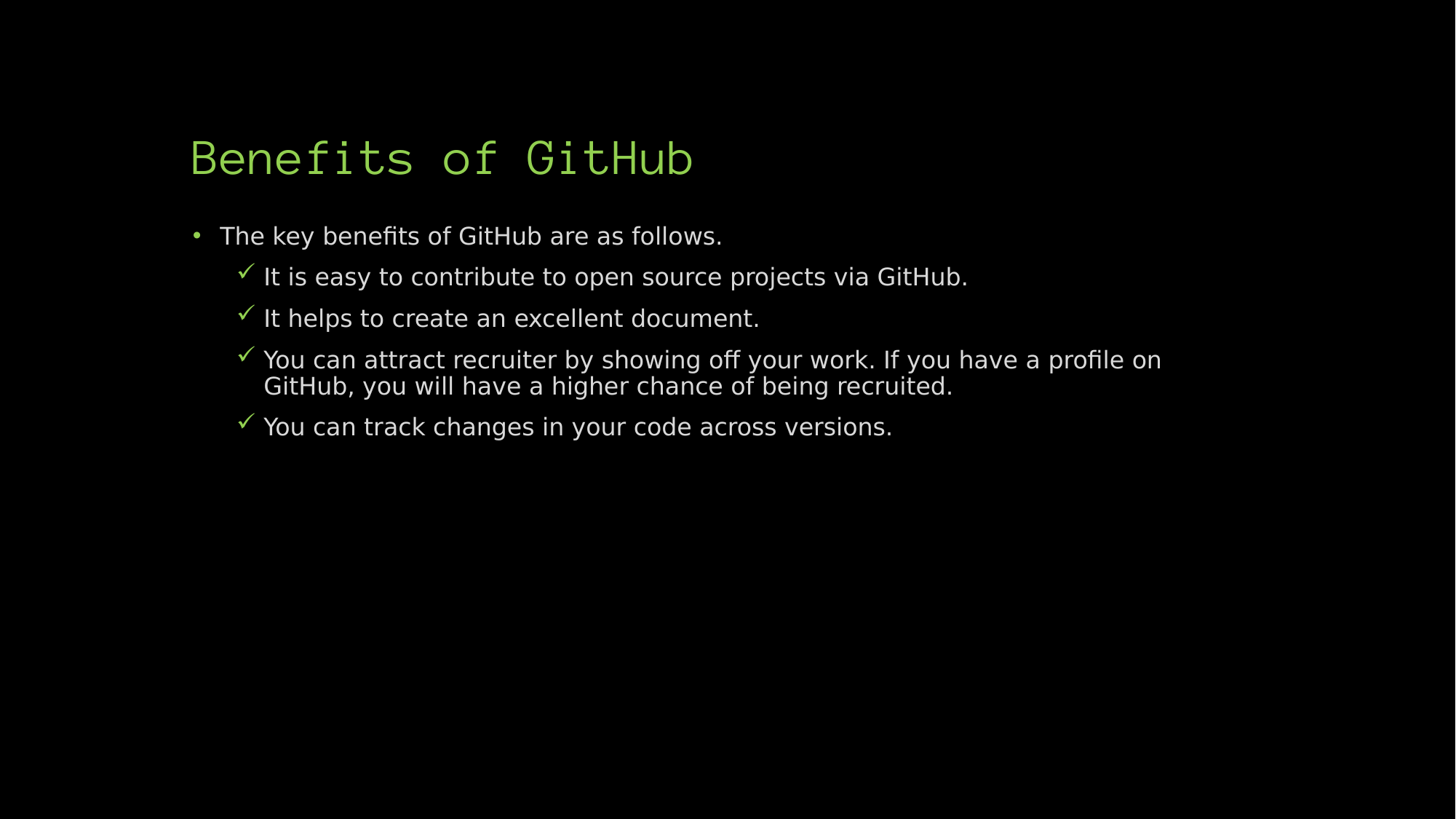

# Benefits of GitHub
The key benefits of GitHub are as follows.
It is easy to contribute to open source projects via GitHub.
It helps to create an excellent document.
You can attract recruiter by showing off your work. If you have a profile on GitHub, you will have a higher chance of being recruited.
You can track changes in your code across versions.